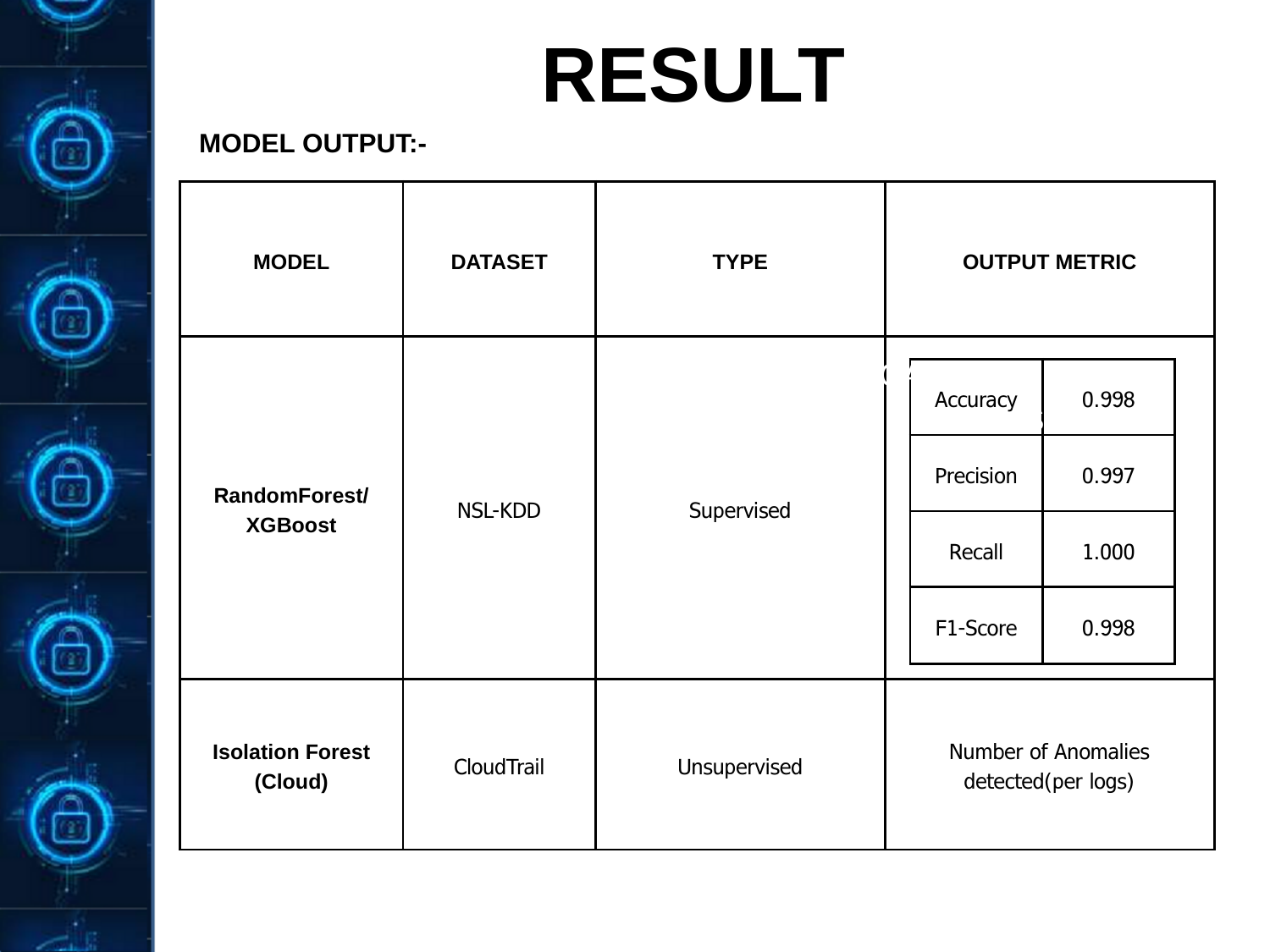

RESULT
MODEL OUTPUT:-
| MODEL | DATASET | TYPE | OUTPUT METRIC |
| --- | --- | --- | --- |
| RandomForest/ XGBoost | NSL-KDD | Supervised |  |
| Isolation Forest (Cloud) | CloudTrail | Unsupervised | Number of Anomalies detected(per logs) |
MODEL
ACCURACY
PRECISION
RECALL
F1-SCORE
| Accuracy | 0.998 |
| --- | --- |
| Precision | 0.997 |
| Recall | 1.000 |
| F1-Score | 0.998 |